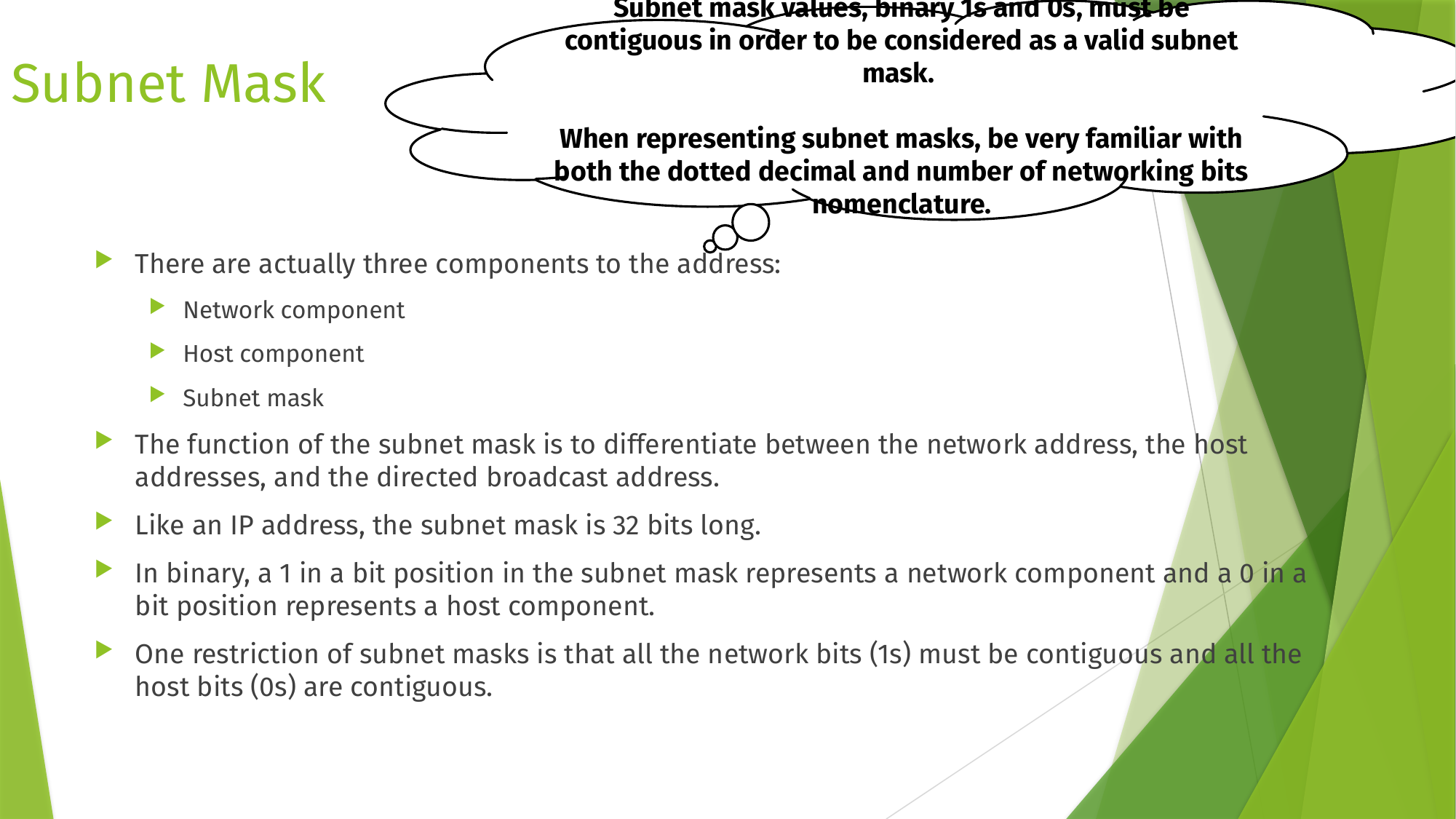

Subnet mask values, binary 1s and 0s, must be contiguous in order to be considered as a valid subnet mask.

When representing subnet masks, be very familiar with both the dotted decimal and number of networking bits nomenclature.
# Subnet Mask
There are actually three components to the address:
Network component
Host component
Subnet mask
The function of the subnet mask is to differentiate between the network address, the host addresses, and the directed broadcast address.
Like an IP address, the subnet mask is 32 bits long.
In binary, a 1 in a bit position in the subnet mask represents a network component and a 0 in a bit position represents a host component.
One restriction of subnet masks is that all the network bits (1s) must be contiguous and all the host bits (0s) are contiguous.